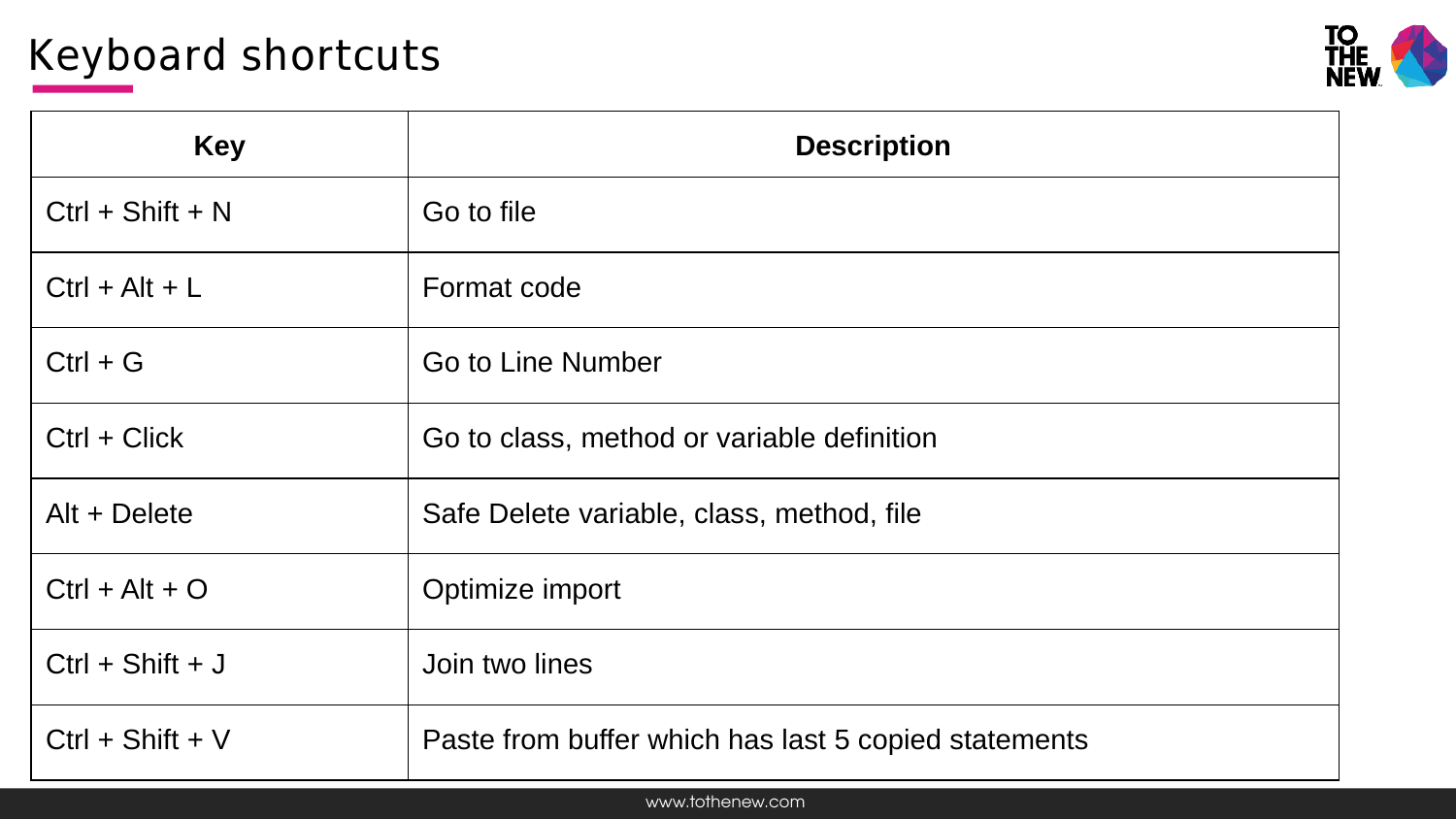

# Keyboard shortcuts

| Key | Description |
| --- | --- |
| Ctrl + Shift + N | Go to file |
| Ctrl + Alt + L | Format code |
| Ctrl + G | Go to Line Number |
| Ctrl + Click | Go to class, method or variable definition |
| Alt + Delete | Safe Delete variable, class, method, file |
| Ctrl + Alt + O | Optimize import |
| Ctrl + Shift + J | Join two lines |
| Ctrl + Shift + V | Paste from buffer which has last 5 copied statements |